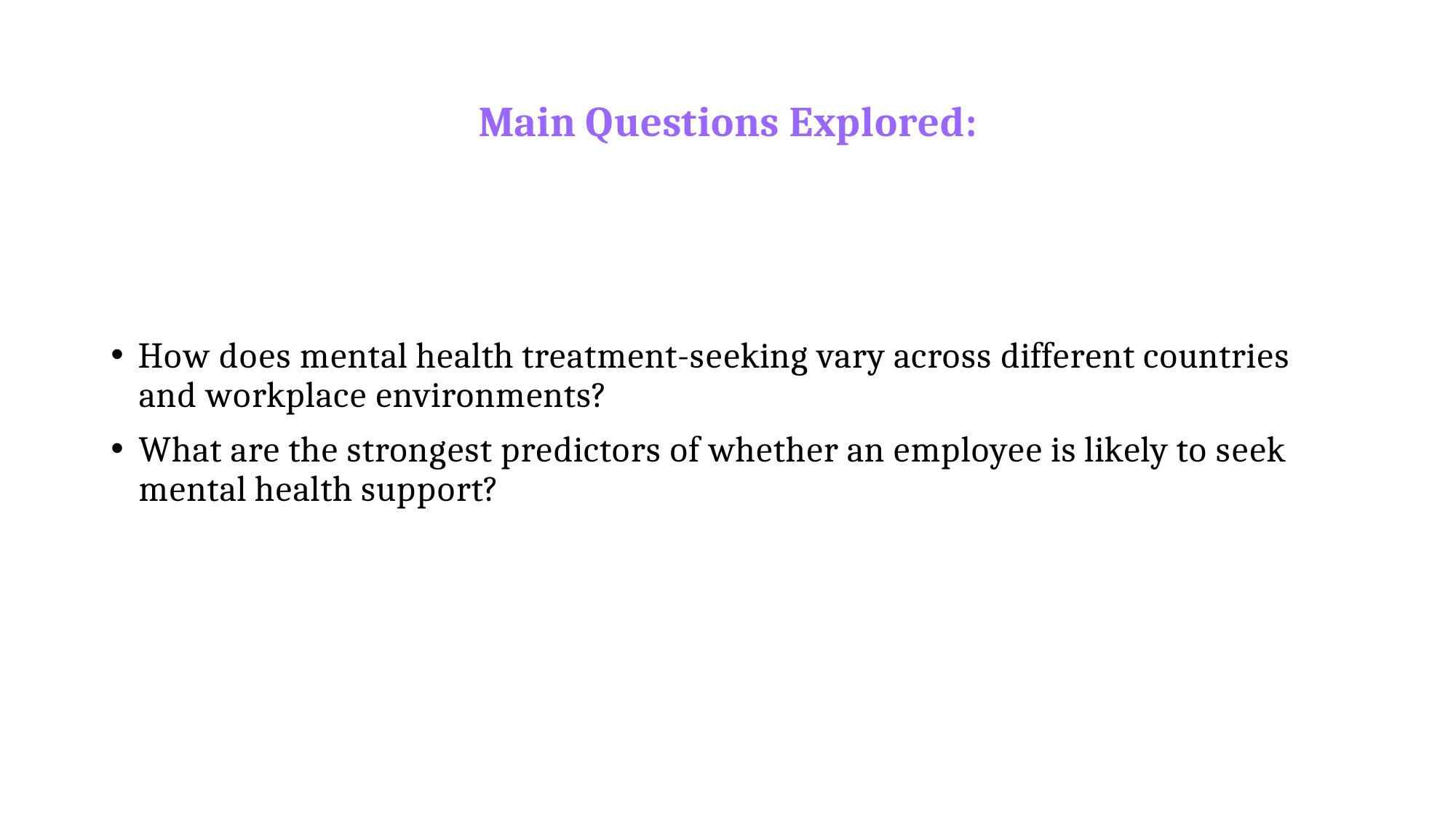

# Main Questions Explored:

How does mental health treatment-seeking vary across different countries and workplace environments?
What are the strongest predictors of whether an employee is likely to seek mental health support?